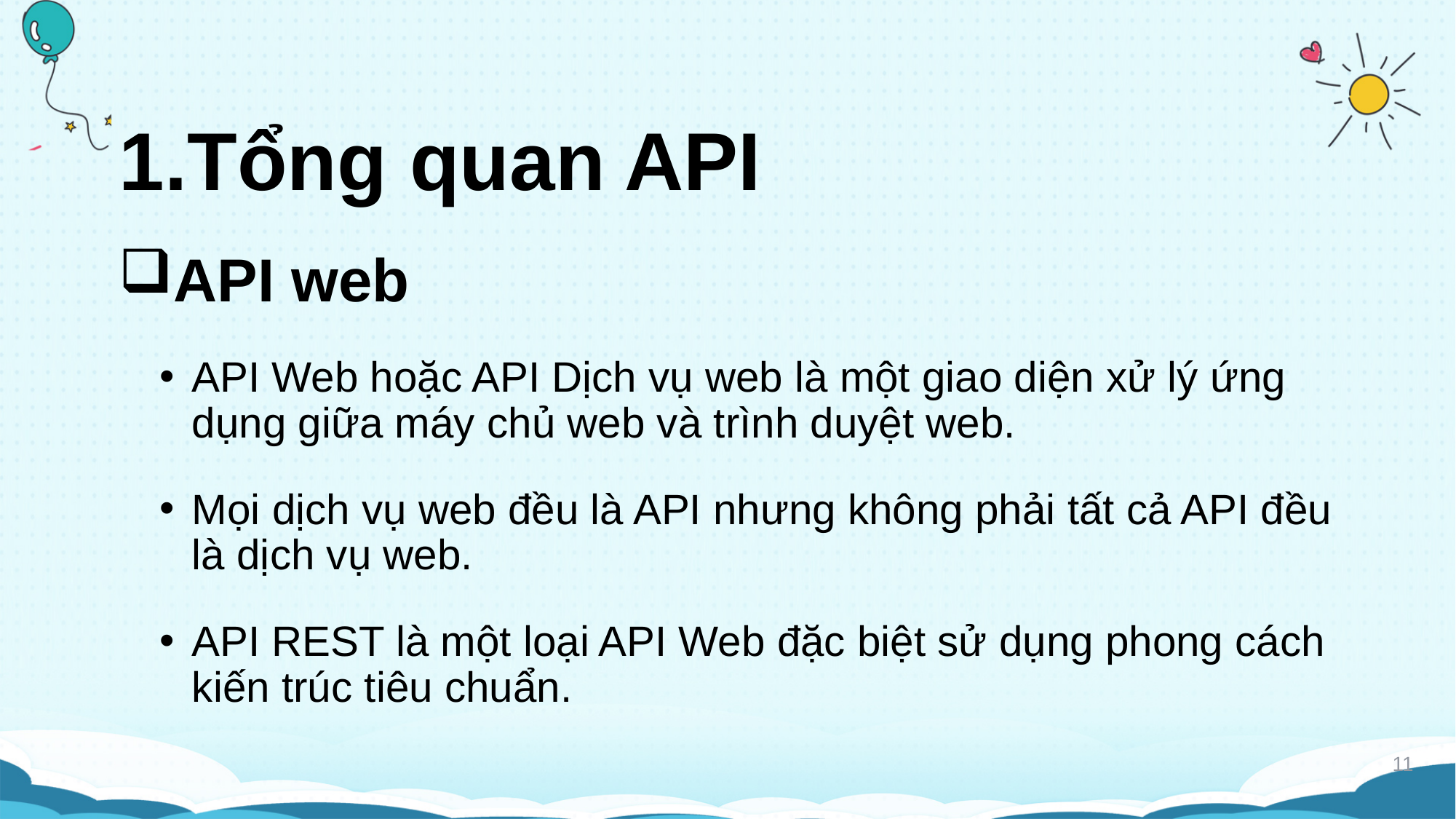

# 1.Tổng quan API
API web
API Web hoặc API Dịch vụ web là một giao diện xử lý ứng dụng giữa máy chủ web và trình duyệt web.
Mọi dịch vụ web đều là API nhưng không phải tất cả API đều là dịch vụ web.
API REST là một loại API Web đặc biệt sử dụng phong cách kiến trúc tiêu chuẩn.
11